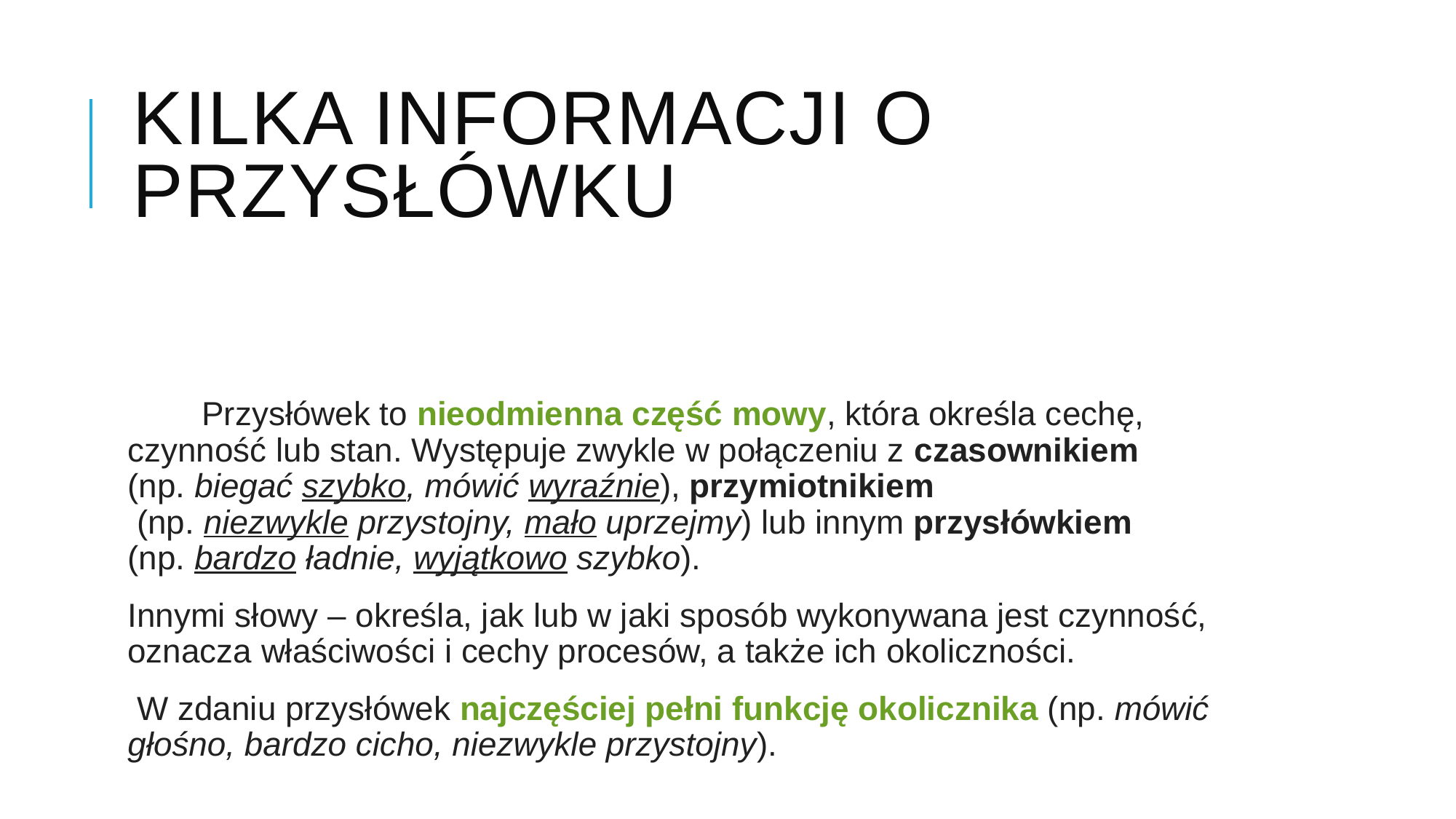

# Kilka informacji o przysłówku

        Przysłówek to nieodmienna część mowy, która określa cechę, czynność lub stan. Występuje zwykle w połączeniu z czasownikiem (np. biegać szybko, mówić wyraźnie), przymiotnikiem (np. niezwykle przystojny, mało uprzejmy) lub innym przysłówkiem (np. bardzo ładnie, wyjątkowo szybko).
Innymi słowy – określa, jak lub w jaki sposób wykonywana jest czynność, oznacza właściwości i cechy procesów, a także ich okoliczności.
 W zdaniu przysłówek najczęściej pełni funkcję okolicznika (np. mówić głośno, bardzo cicho, niezwykle przystojny).